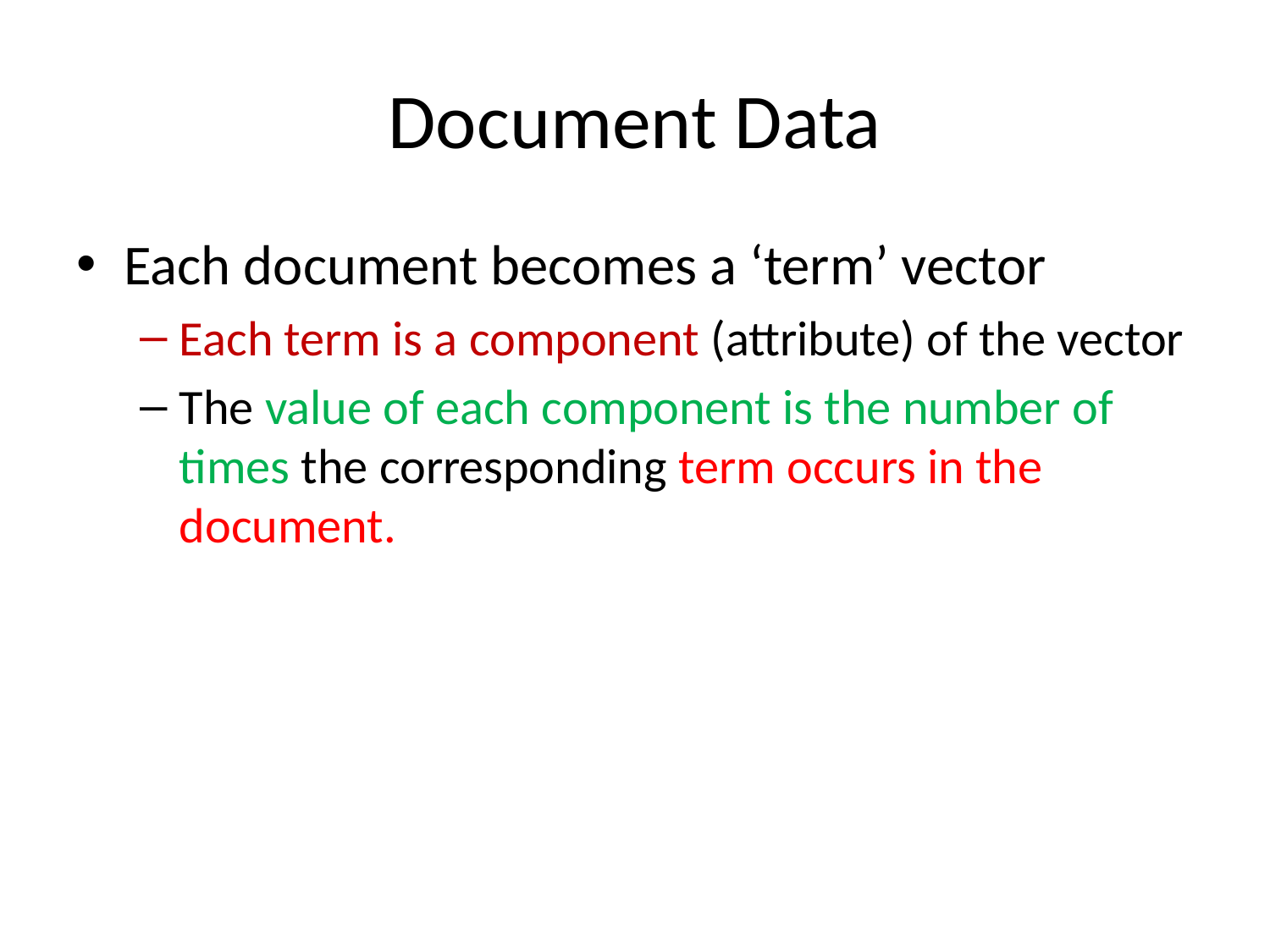

# Document Data
Each document becomes a ‘term’ vector
Each term is a component (attribute) of the vector
The value of each component is the number of times the corresponding term occurs in the document.